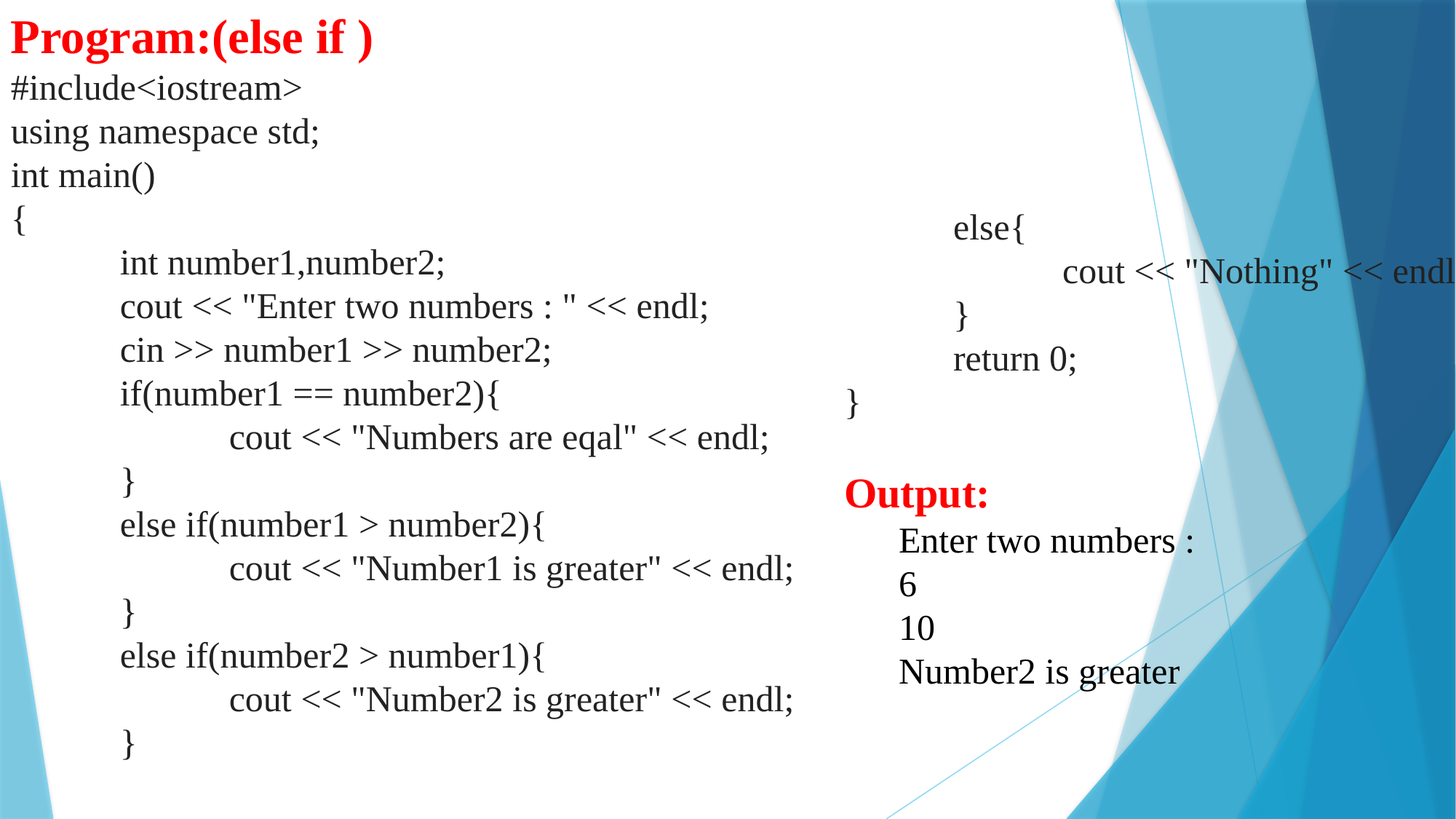

Program:(else if )
#include<iostream>
using namespace std;
int main()
{
	int number1,number2;
	cout << "Enter two numbers : " << endl;
	cin >> number1 >> number2;
	if(number1 == number2){
		cout << "Numbers are eqal" << endl;
	}
	else if(number1 > number2){
		cout << "Number1 is greater" << endl;
	}
	else if(number2 > number1){
		cout << "Number2 is greater" << endl;
	}
	else{
		cout << "Nothing" << endl;
	}
	return 0;
}

Output:
Enter two numbers :
6
10
Number2 is greater